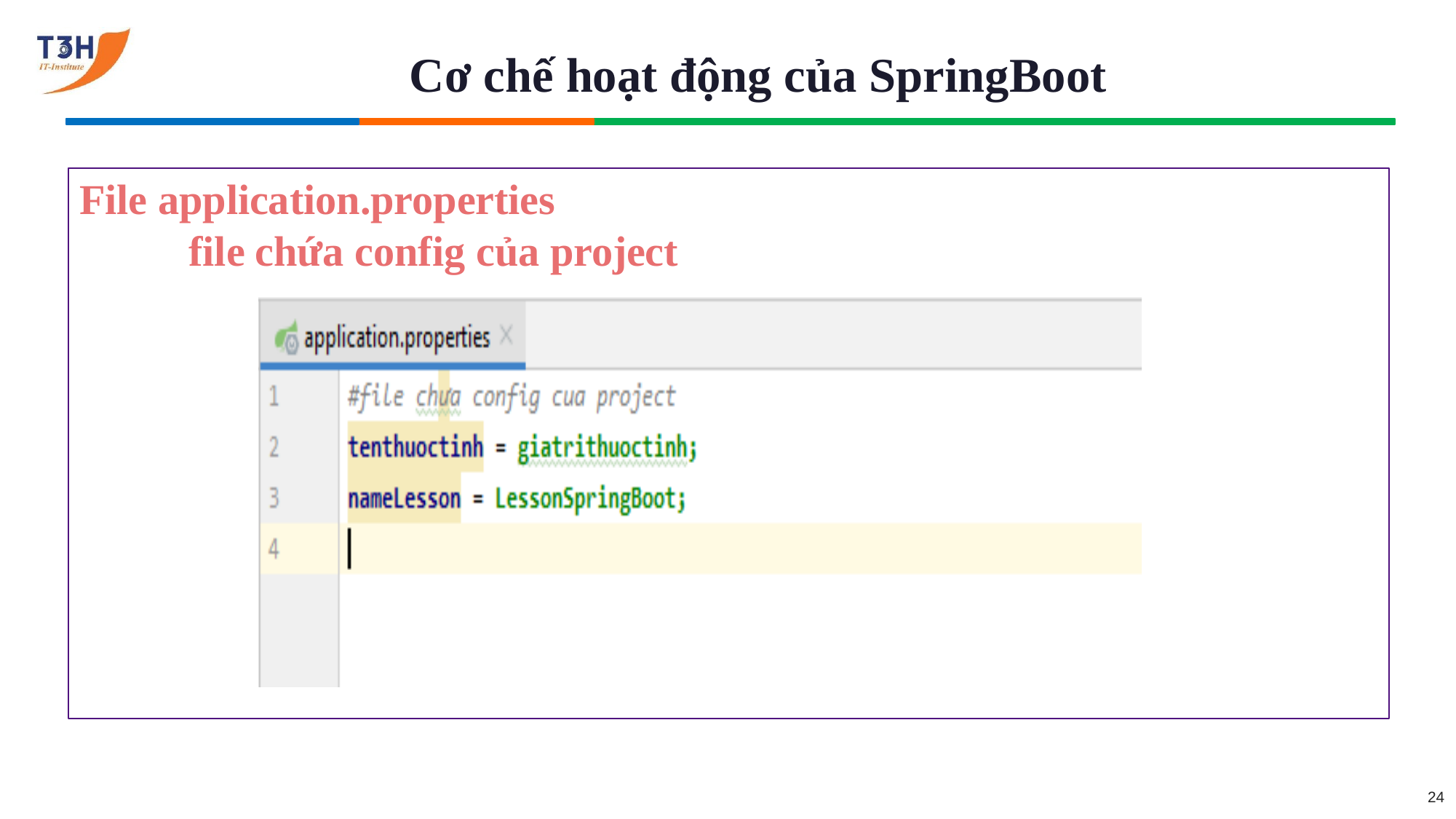

# Cơ chế hoạt động của SpringBoot

File application.properties
file chứa config của project

24